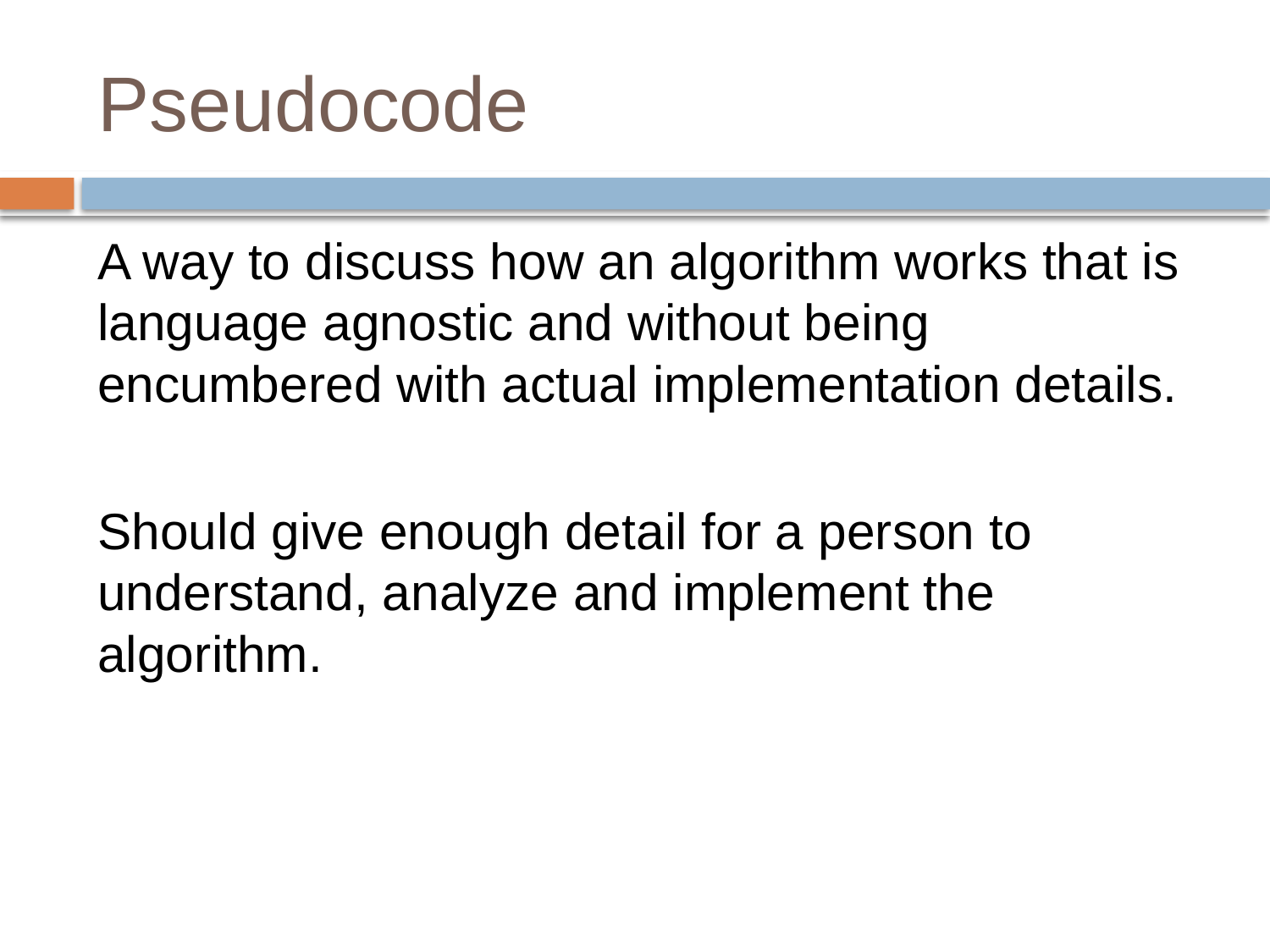

# Pseudocode
A way to discuss how an algorithm works that is language agnostic and without being encumbered with actual implementation details.

Should give enough detail for a person to understand, analyze and implement the algorithm.